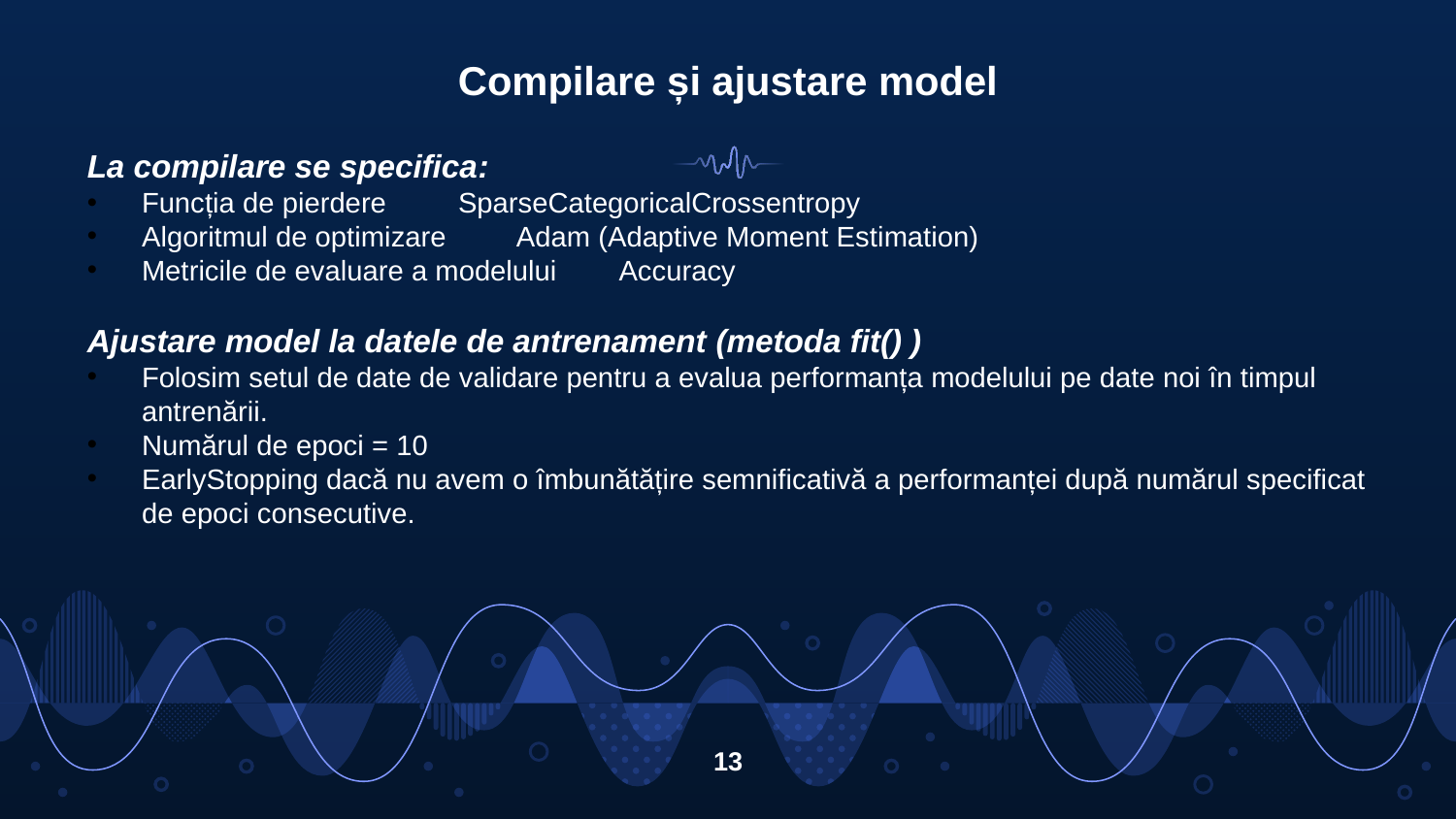

Compilare și ajustare model
La compilare se specifica:
Funcția de pierdere         SparseCategoricalCrossentropy
Algoritmul de optimizare         Adam (Adaptive Moment Estimation)
Metricile de evaluare a modelului        Accuracy

Ajustare model la datele de antrenament (metoda fit() )
Folosim setul de date de validare pentru a evalua performanța modelului pe date noi în timpul antrenării.
Numărul de epoci = 10
EarlyStopping dacă nu avem o îmbunătățire semnificativă a performanței după numărul specificat de epoci consecutive.

13